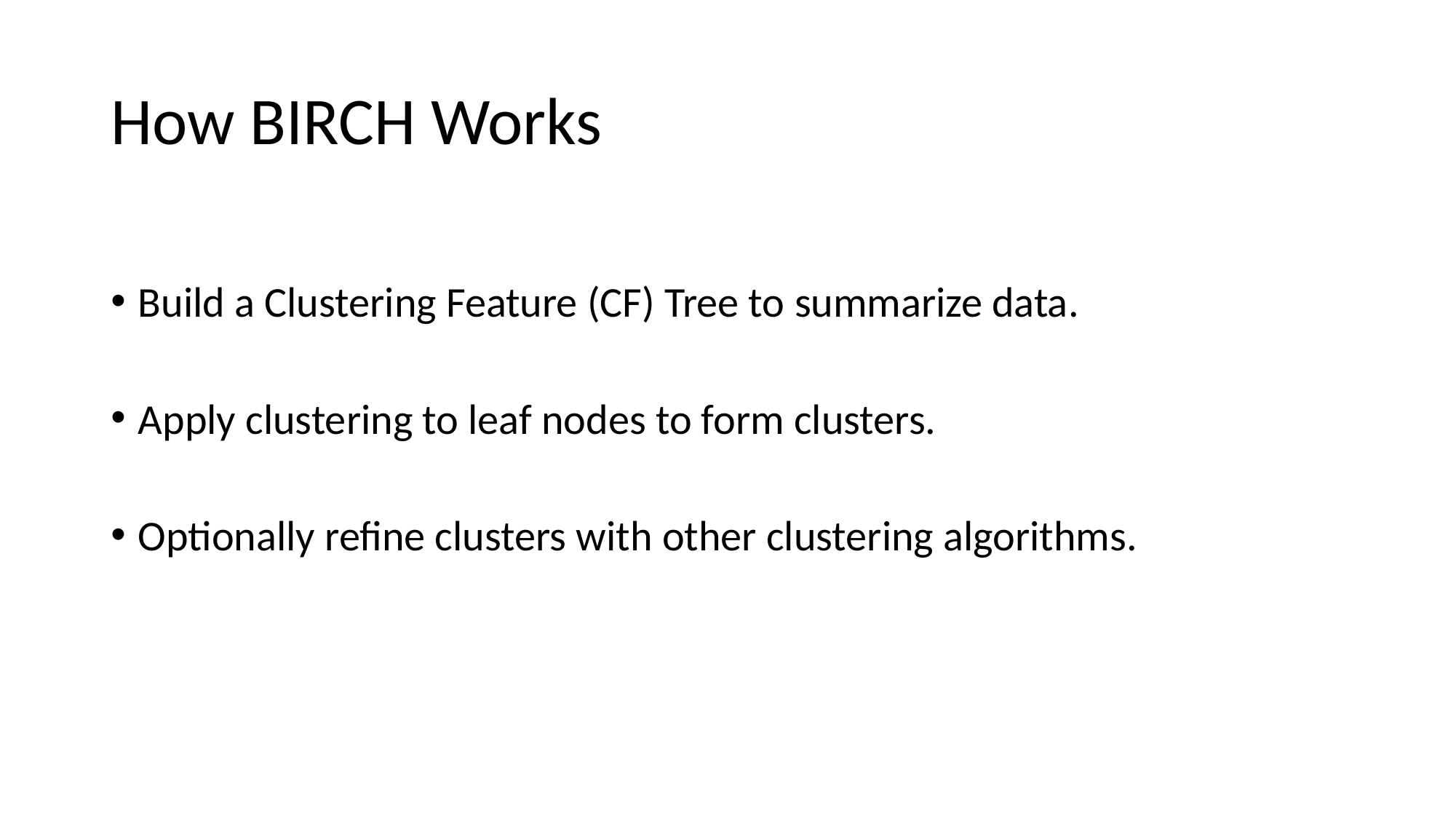

# How BIRCH Works
Build a Clustering Feature (CF) Tree to summarize data.
Apply clustering to leaf nodes to form clusters.
Optionally refine clusters with other clustering algorithms.